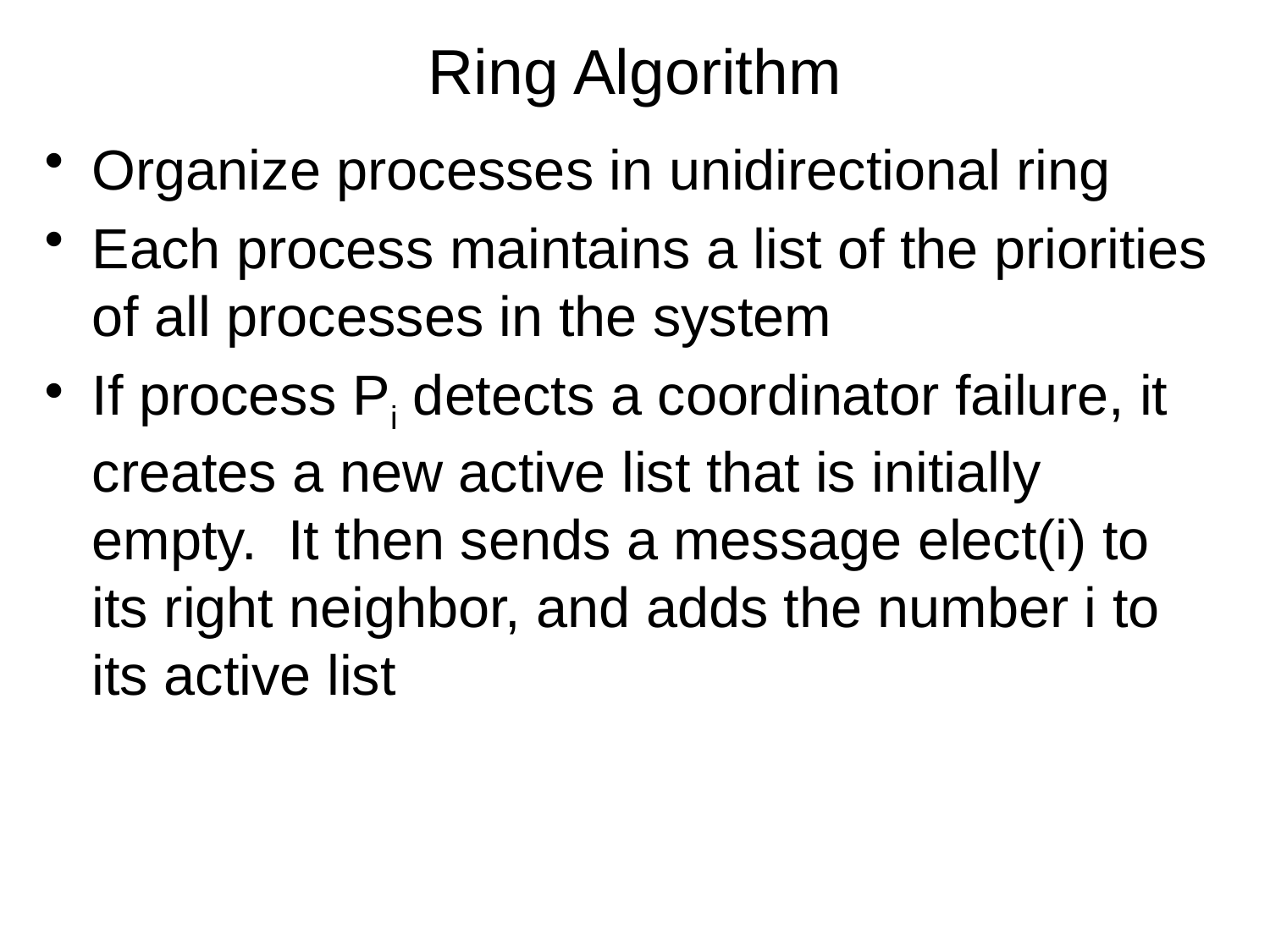

# Ring Algorithm
Organize processes in unidirectional ring
Each process maintains a list of the priorities of all processes in the system
If process Pi detects a coordinator failure, it creates a new active list that is initially empty.  It then sends a message elect(i) to its right neighbor, and adds the number i to its active list